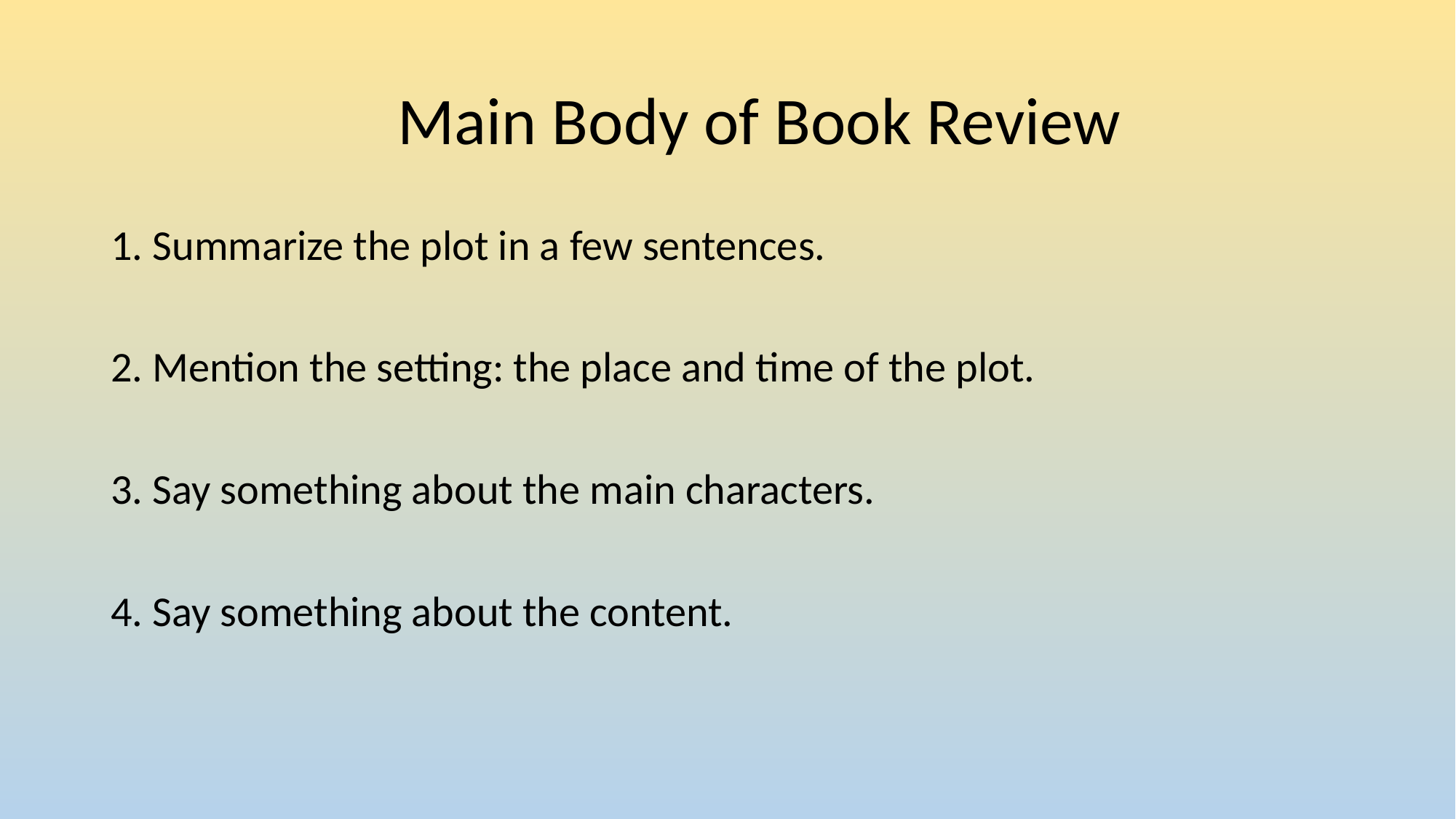

# Main Body of Book Review
1. Summarize the plot in a few sentences.

2. Mention the setting: the place and time of the plot.

3. Say something about the main characters.

4. Say something about the content.